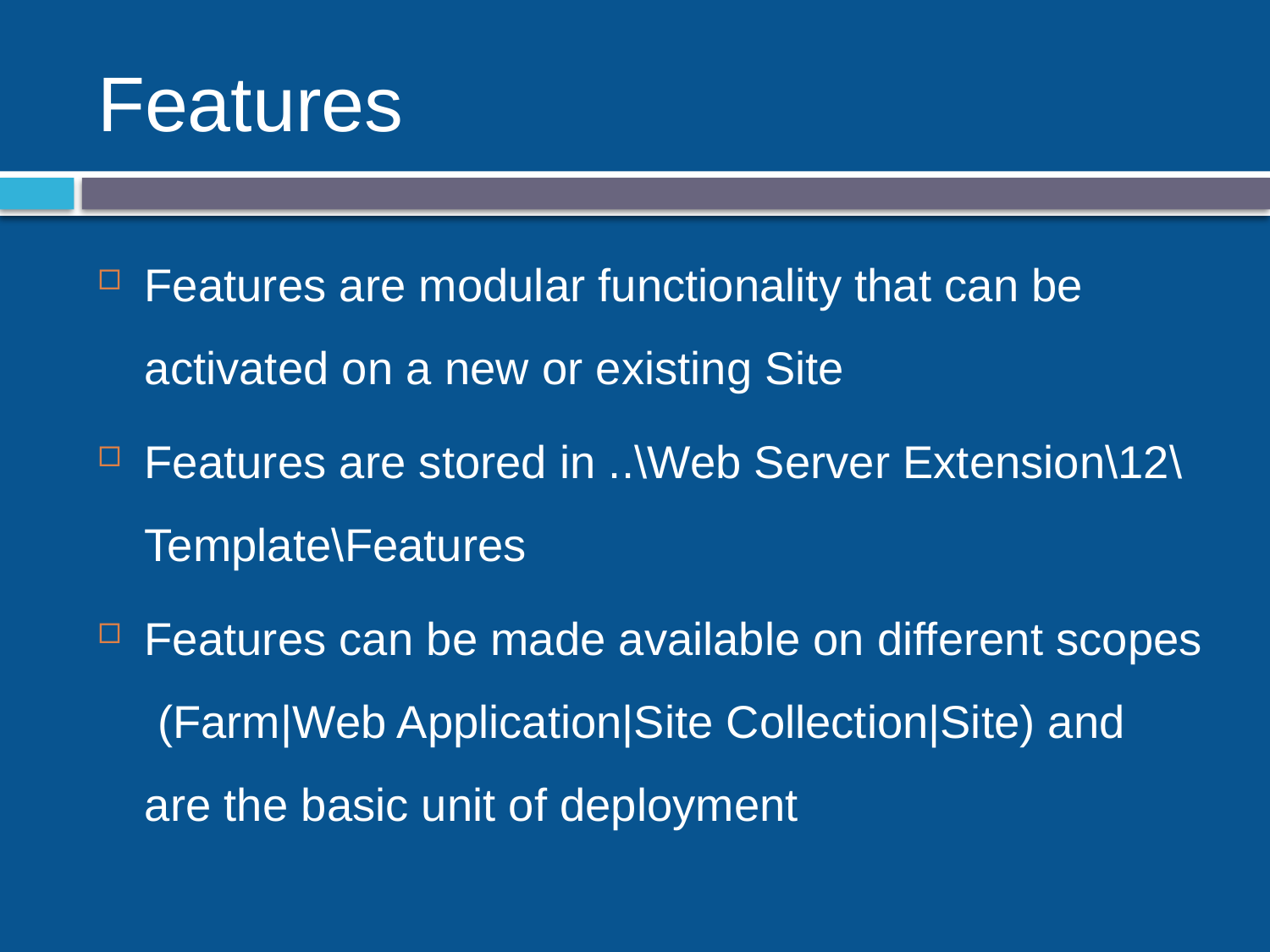

# Features
Features are modular functionality that can be activated on a new or existing Site
Features are stored in ..\Web Server Extension\12\Template\Features
Features can be made available on different scopes  (Farm|Web Application|Site Collection|Site) and are the basic unit of deployment